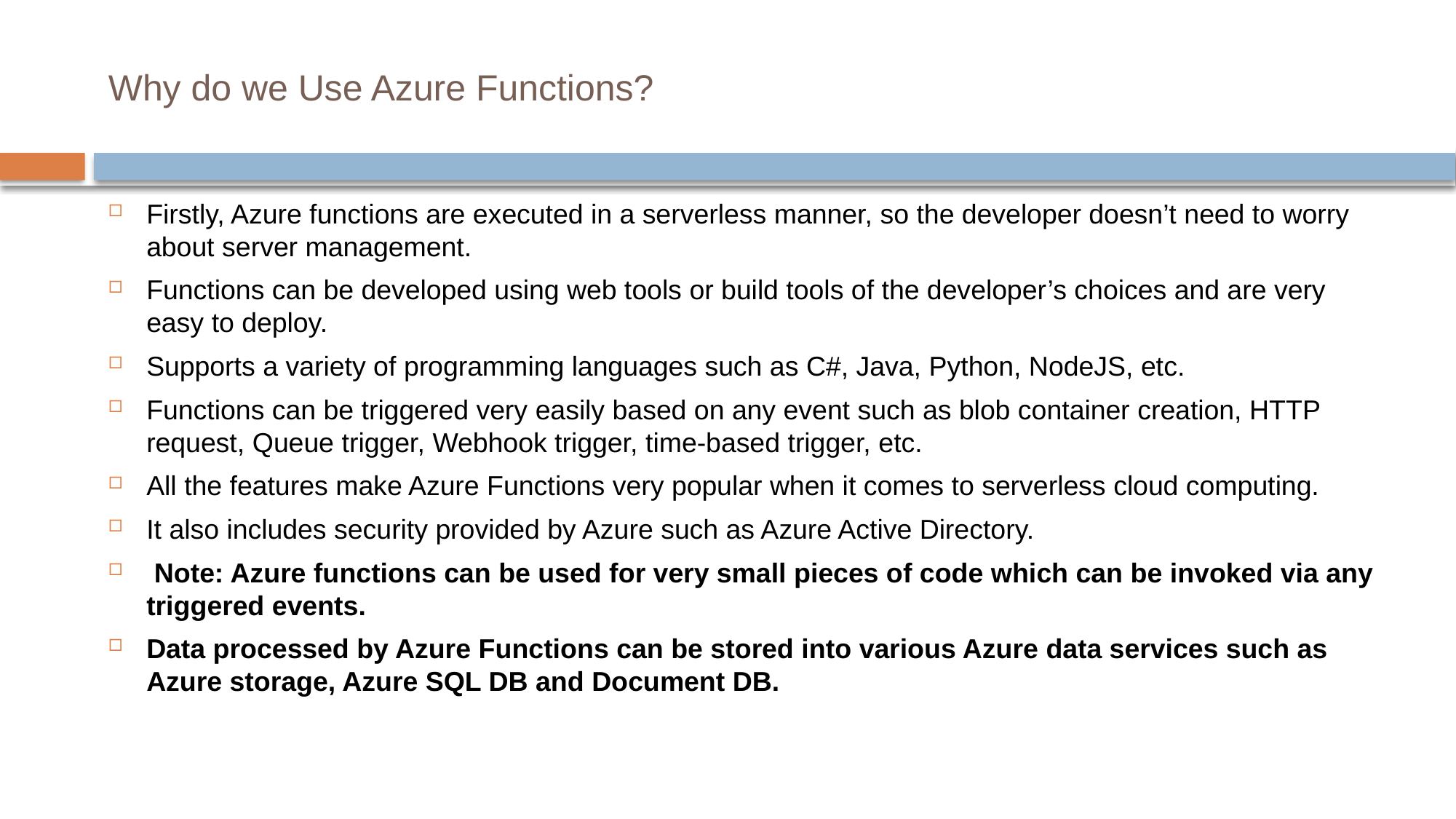

# Why do we Use Azure Functions?
Firstly, Azure functions are executed in a serverless manner, so the developer doesn’t need to worry about server management.
Functions can be developed using web tools or build tools of the developer’s choices and are very easy to deploy.
Supports a variety of programming languages such as C#, Java, Python, NodeJS, etc.
Functions can be triggered very easily based on any event such as blob container creation, HTTP request, Queue trigger, Webhook trigger, time-based trigger, etc.
All the features make Azure Functions very popular when it comes to serverless cloud computing.
It also includes security provided by Azure such as Azure Active Directory.
 Note: Azure functions can be used for very small pieces of code which can be invoked via any triggered events.
Data processed by Azure Functions can be stored into various Azure data services such as Azure storage, Azure SQL DB and Document DB.